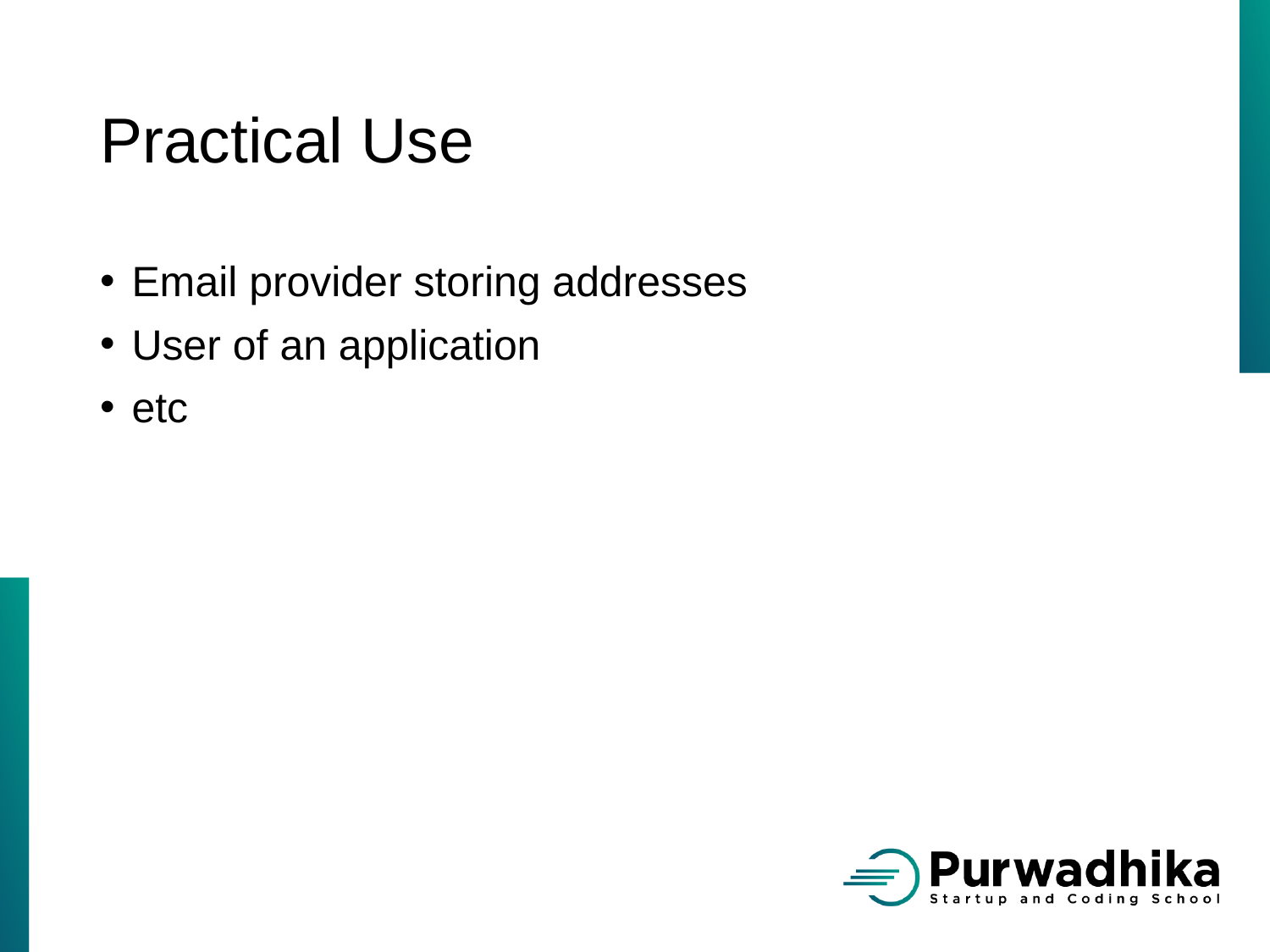

# Practical Use
Email provider storing addresses
User of an application
etc